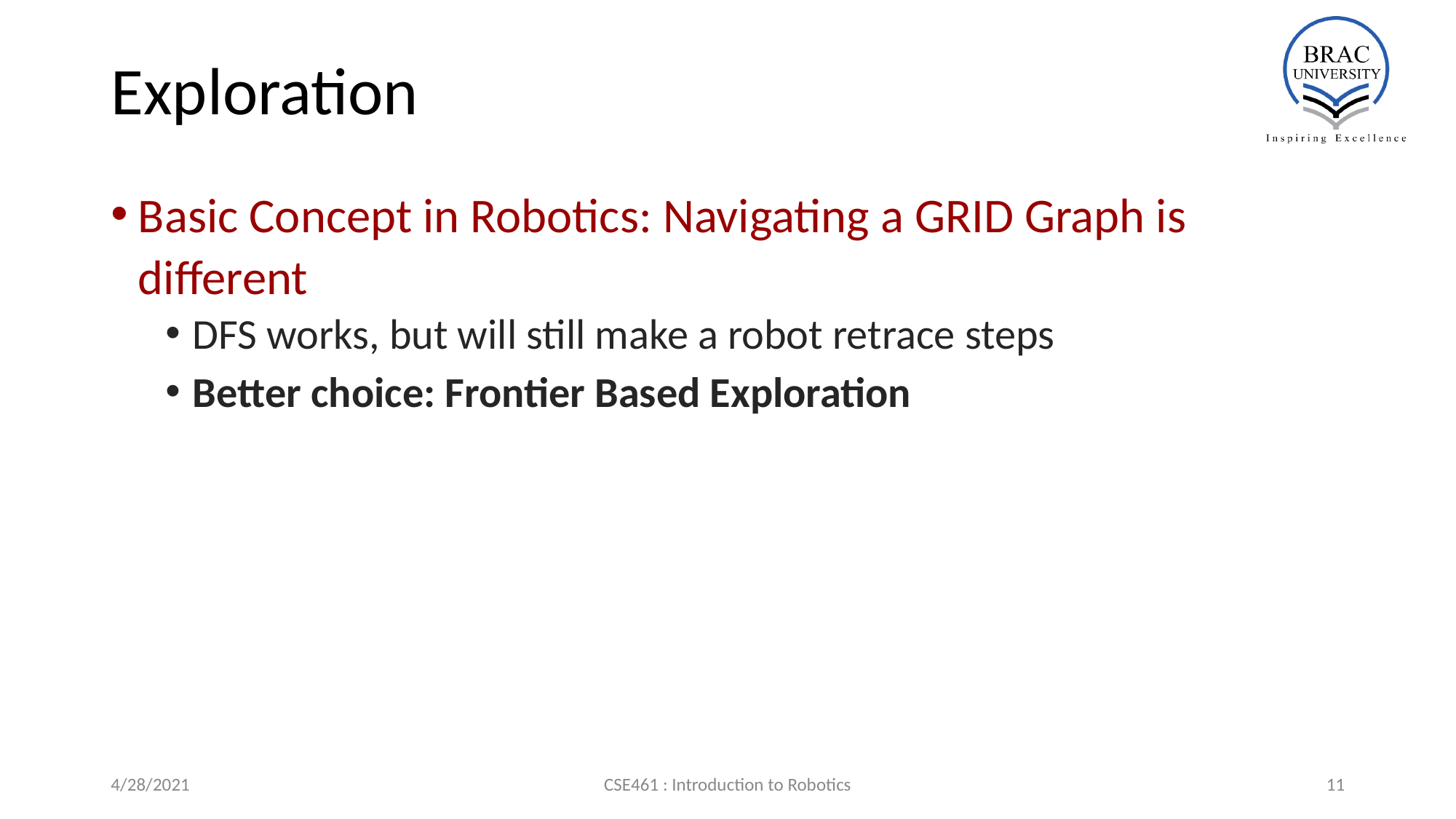

# Exploration
Basic Concept in Robotics: Navigating a GRID Graph is different
DFS works, but will still make a robot retrace steps
Better choice: Frontier Based Exploration
4/28/2021
CSE461 : Introduction to Robotics
11